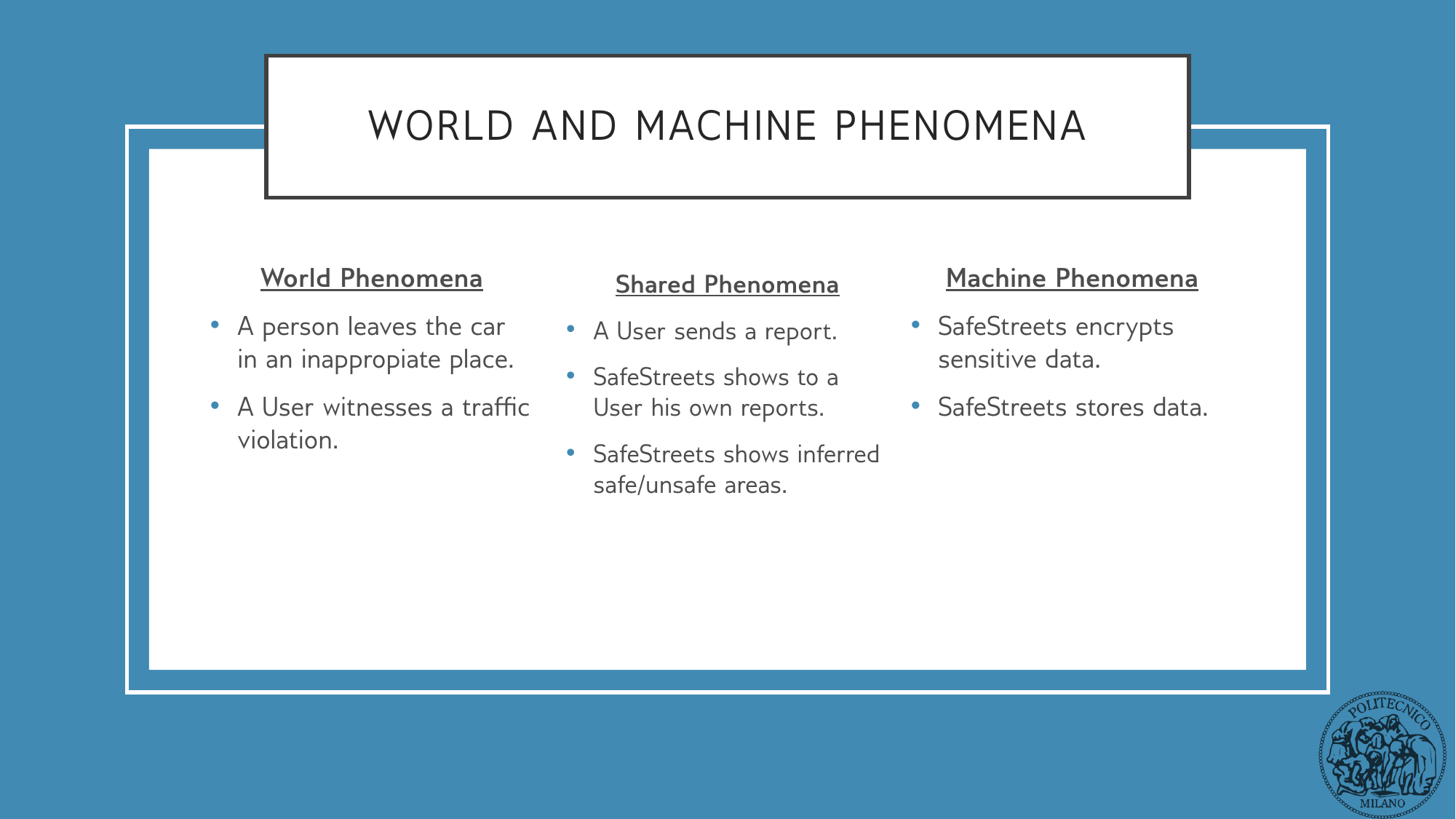

# World and machine phenomena

World Phenomena
A person leaves the car in an inappropiate place.
A User witnesses a traffic violation.

Machine Phenomena
SafeStreets encrypts sensitive data.
SafeStreets stores data.
Shared Phenomena
A User sends a report.
SafeStreets shows to a User his own reports.
SafeStreets shows inferred safe/unsafe areas.